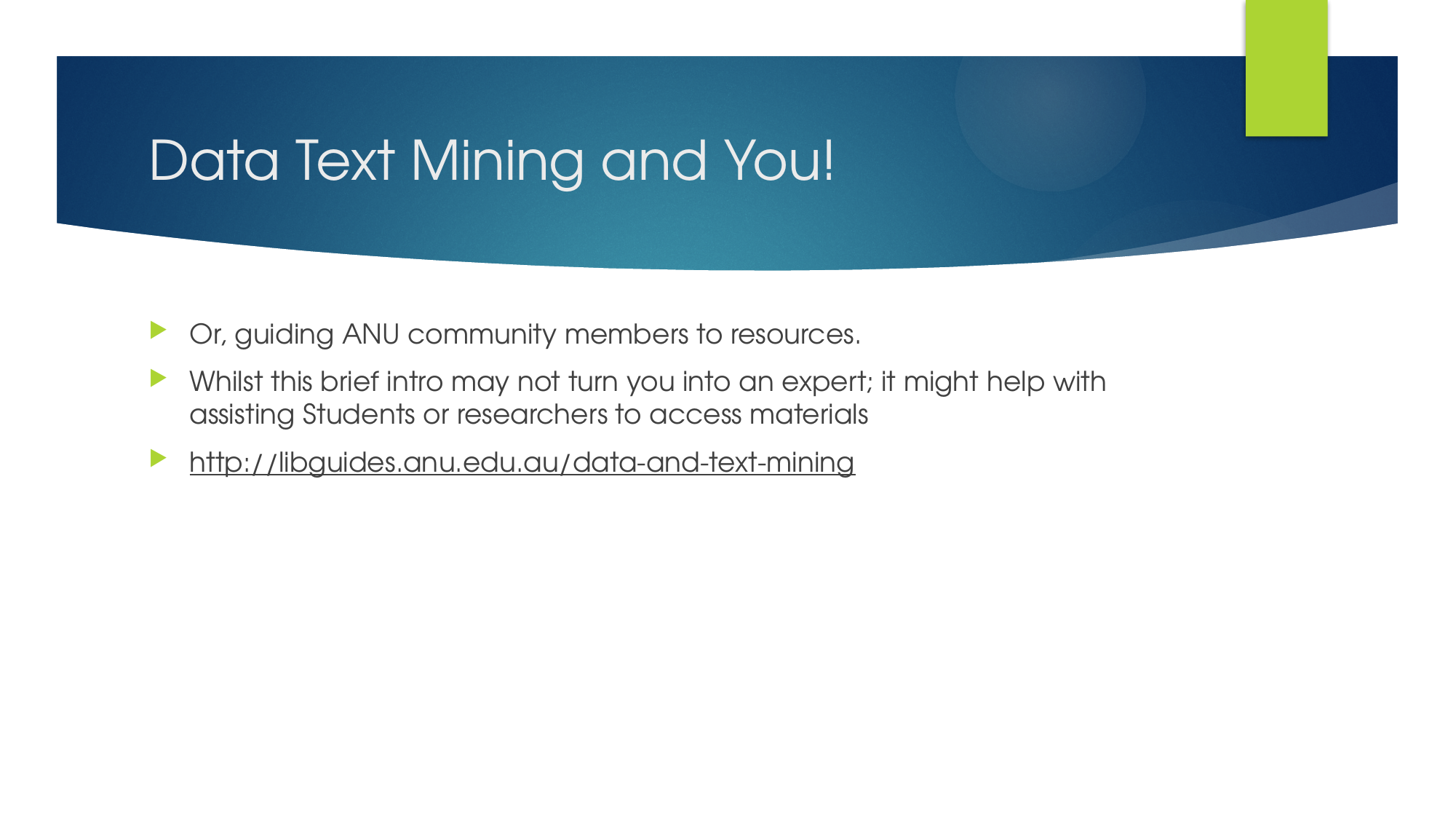

# Data Text Mining and You!
Or, guiding ANU community members to resources.
Whilst this brief intro may not turn you into an expert; it might help with assisting Students or researchers to access materials
http://libguides.anu.edu.au/data-and-text-mining